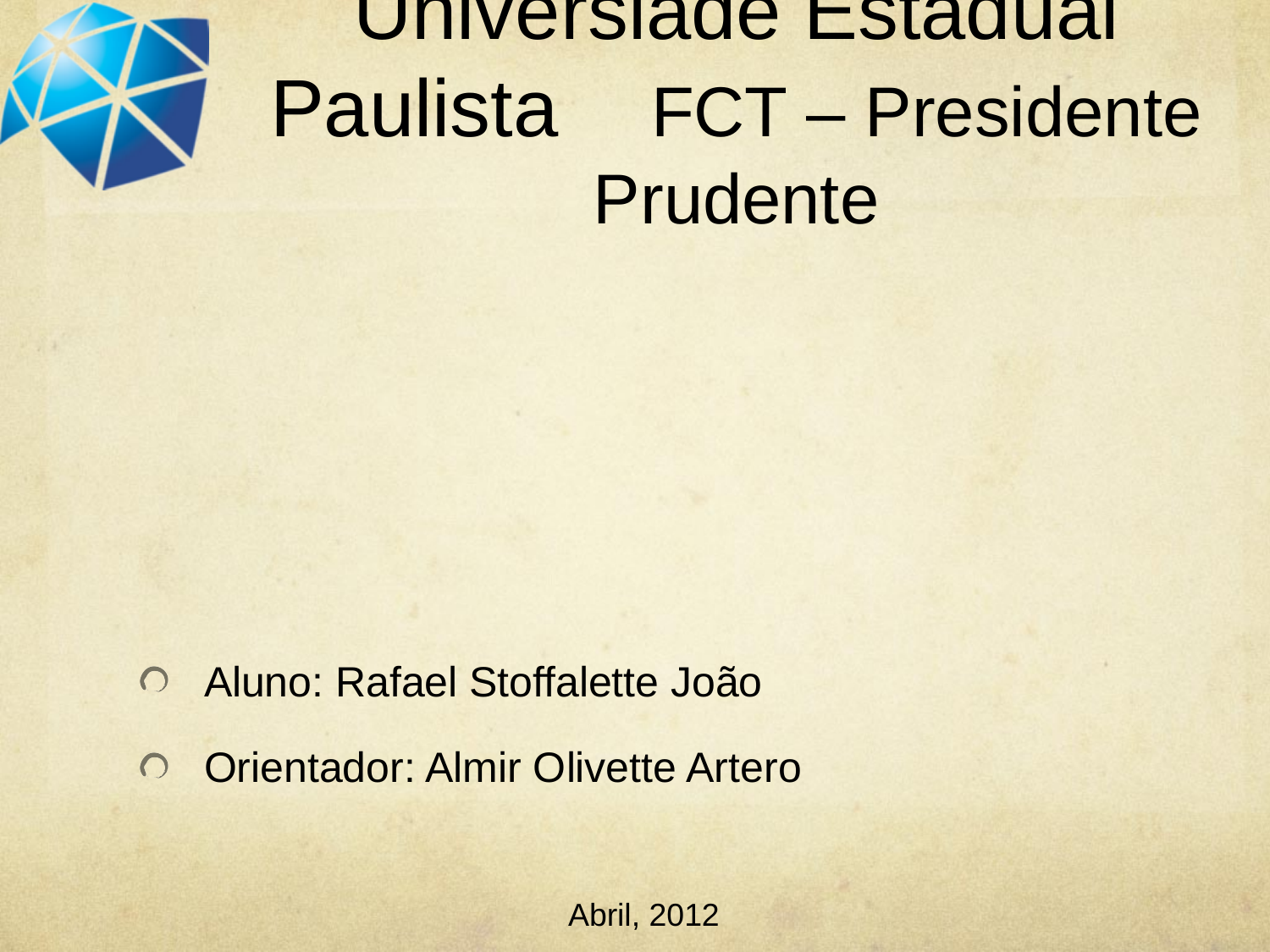

# Universiade Estadual Paulista	FCT – Presidente Prudente
Aluno: Rafael Stoffalette João
Orientador: Almir Olivette Artero
Abril, 2012